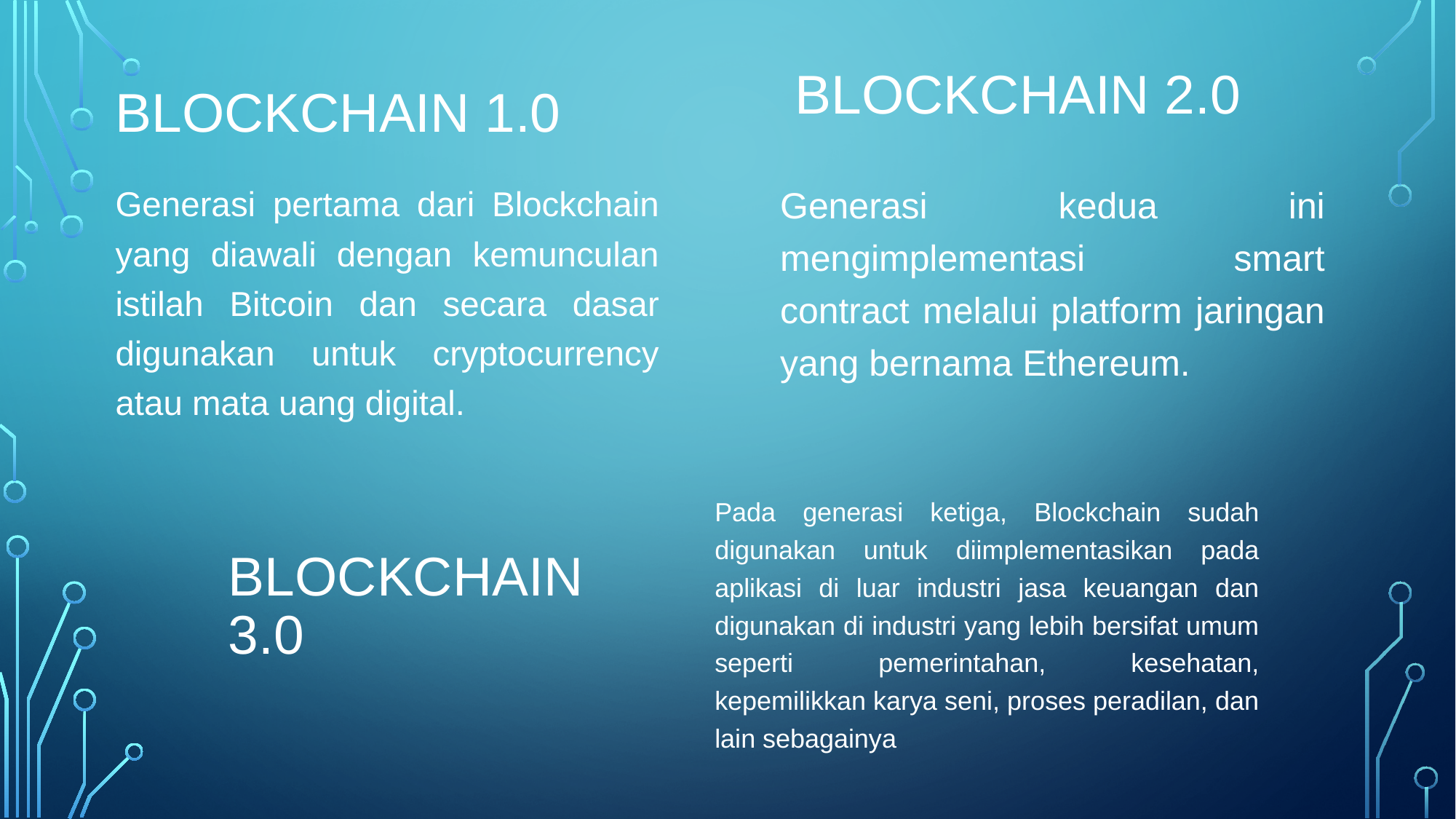

Blockchain 2.0
# Blockchain 1.0
Generasi pertama dari Blockchain yang diawali dengan kemunculan istilah Bitcoin dan secara dasar digunakan untuk cryptocurrency atau mata uang digital.
Generasi kedua ini mengimplementasi smart contract melalui platform jaringan yang bernama Ethereum.
Pada generasi ketiga, Blockchain sudah digunakan untuk diimplementasikan pada aplikasi di luar industri jasa keuangan dan digunakan di industri yang lebih bersifat umum seperti pemerintahan, kesehatan, kepemilikkan karya seni, proses peradilan, dan lain sebagainya
Blockchain 3.0